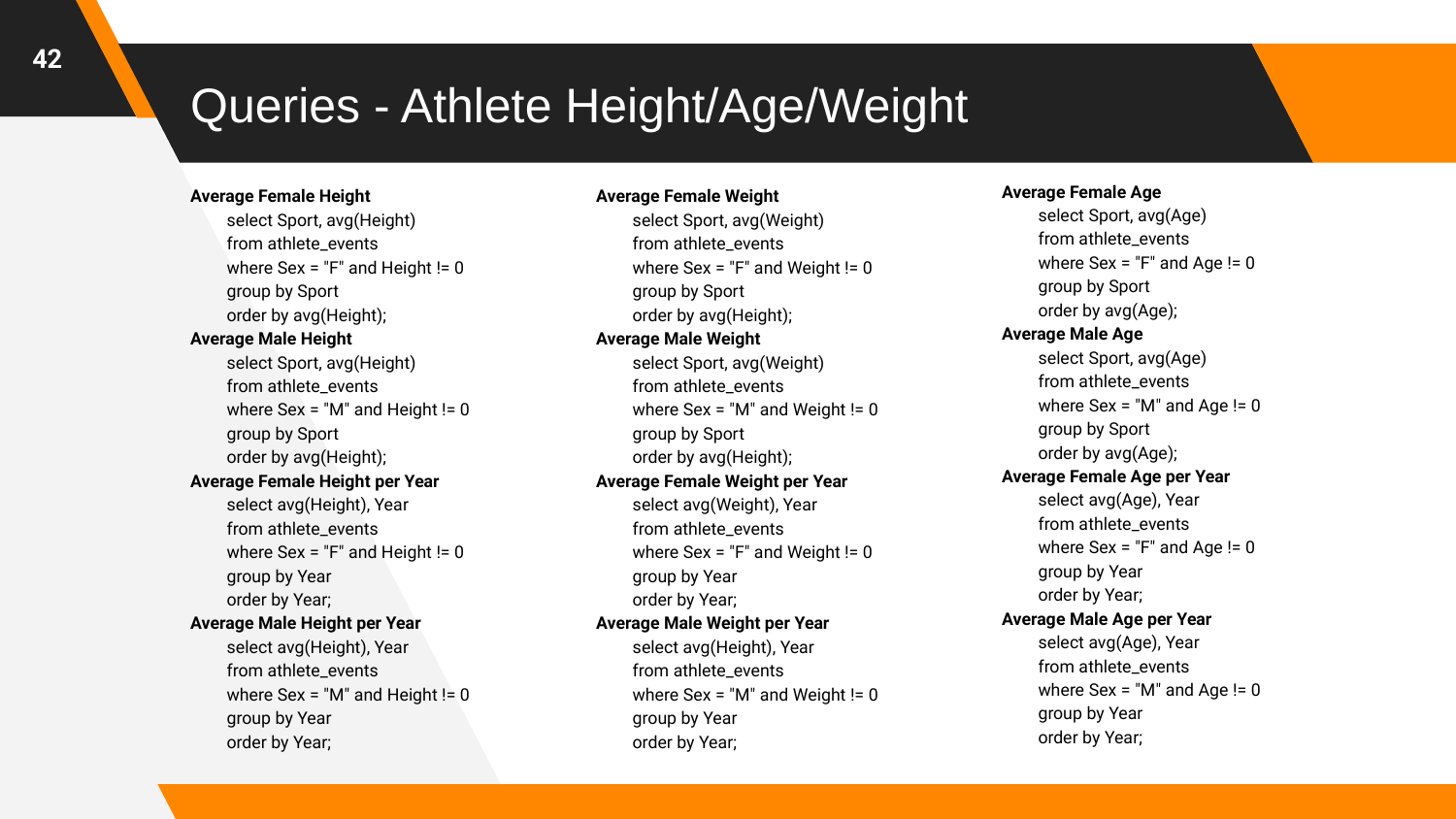

42
# Queries - Athlete Height/Age/Weight
Average Female Age
select Sport, avg(Age)
from athlete_events
where Sex = "F" and Age != 0
group by Sport
order by avg(Age);
Average Male Age
select Sport, avg(Age)
from athlete_events
where Sex = "M" and Age != 0
group by Sport
order by avg(Age);
Average Female Age per Year
select avg(Age), Year
from athlete_events
where Sex = "F" and Age != 0
group by Year
order by Year;
Average Male Age per Year
select avg(Age), Year
from athlete_events
where Sex = "M" and Age != 0
group by Year
order by Year;
Average Female Height
select Sport, avg(Height)
from athlete_events
where Sex = "F" and Height != 0
group by Sport
order by avg(Height);
Average Male Height
select Sport, avg(Height)
from athlete_events
where Sex = "M" and Height != 0
group by Sport
order by avg(Height);
Average Female Height per Year
select avg(Height), Year
from athlete_events
where Sex = "F" and Height != 0
group by Year
order by Year;
Average Male Height per Year
select avg(Height), Year
from athlete_events
where Sex = "M" and Height != 0
group by Year
order by Year;
Average Female Weight
select Sport, avg(Weight)
from athlete_events
where Sex = "F" and Weight != 0
group by Sport
order by avg(Height);
Average Male Weight
select Sport, avg(Weight)
from athlete_events
where Sex = "M" and Weight != 0
group by Sport
order by avg(Height);
Average Female Weight per Year
select avg(Weight), Year
from athlete_events
where Sex = "F" and Weight != 0
group by Year
order by Year;
Average Male Weight per Year
select avg(Height), Year
from athlete_events
where Sex = "M" and Weight != 0
group by Year
order by Year;